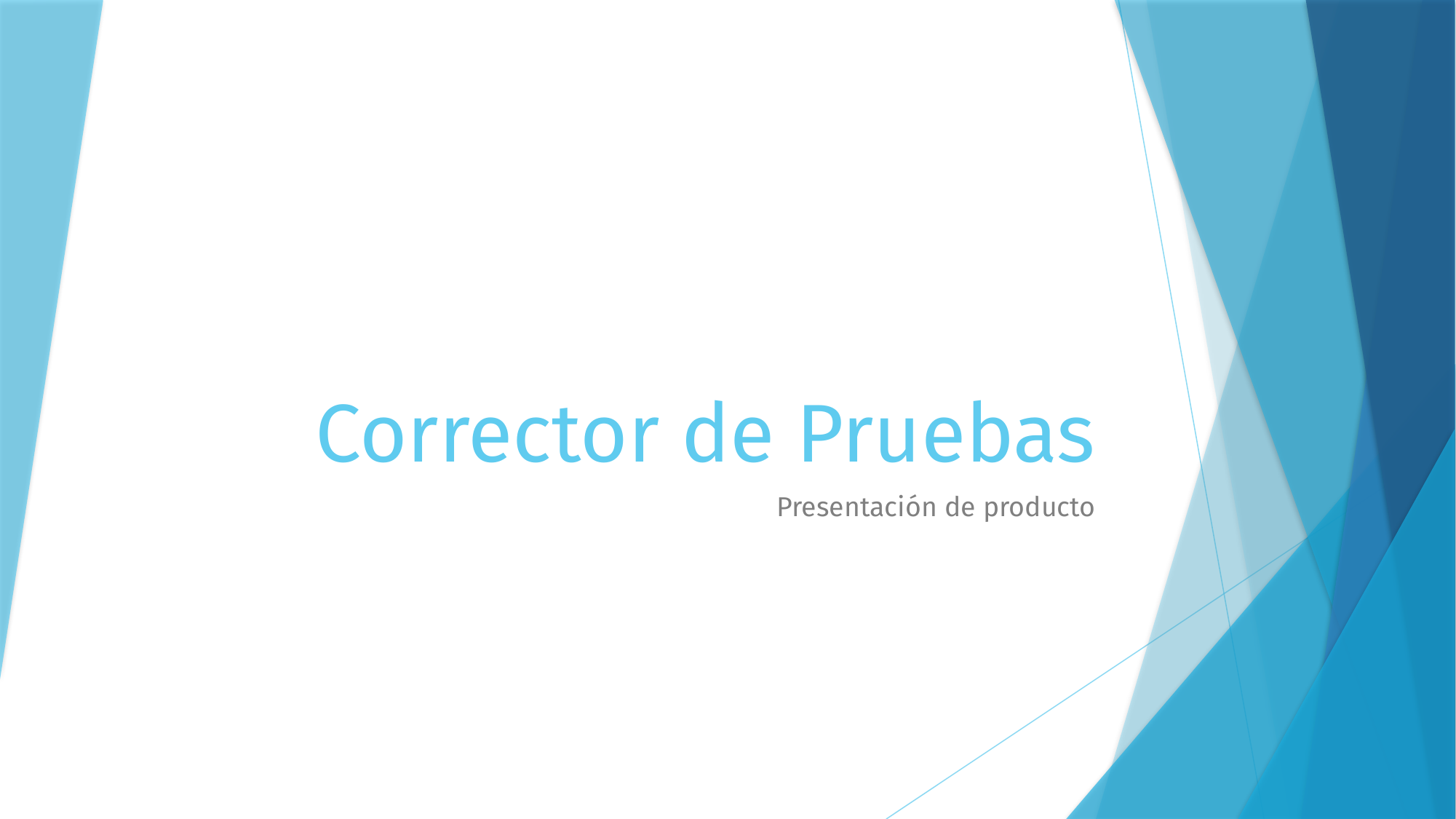

# Corrector de Pruebas
Presentación de producto